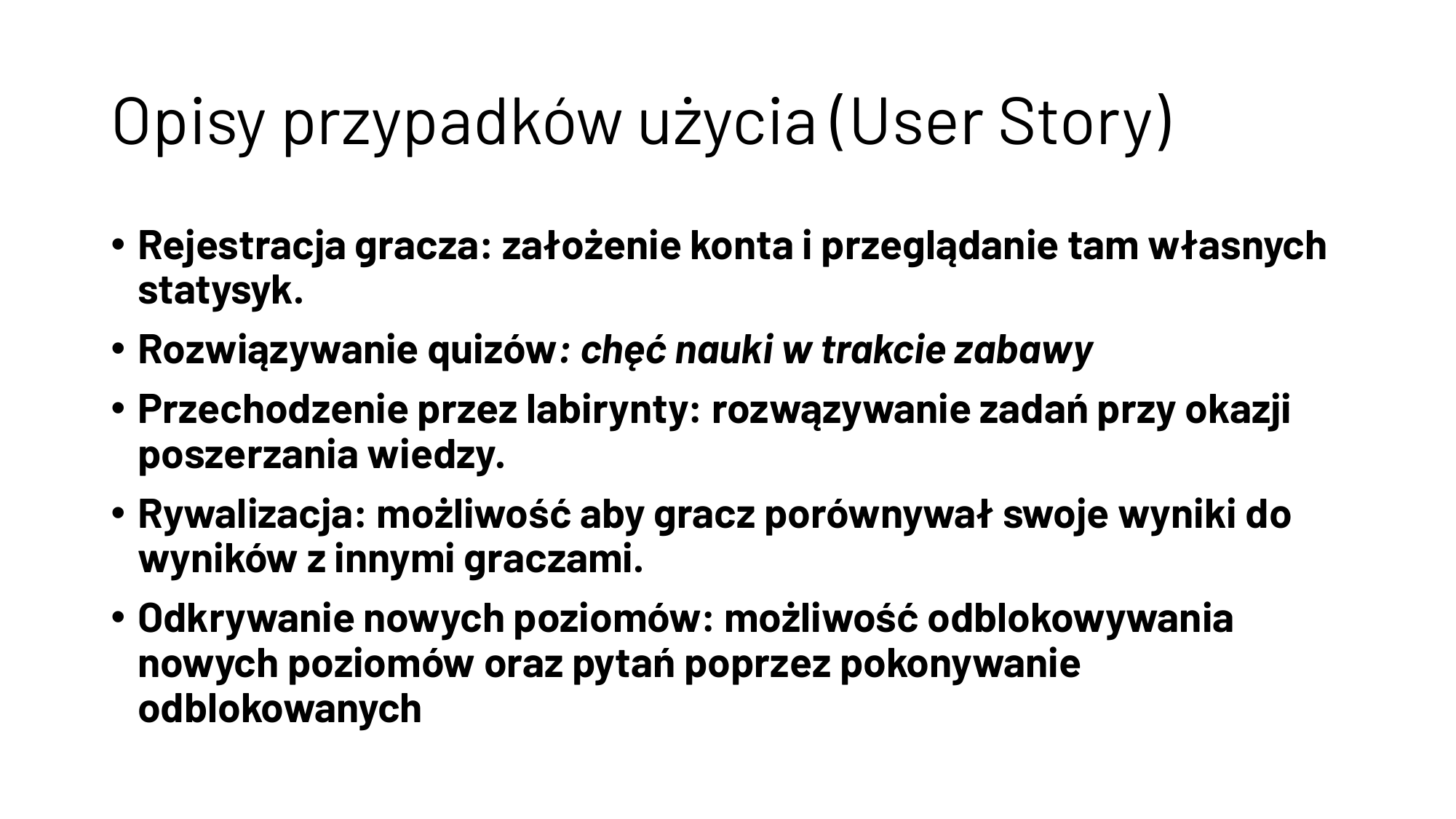

# Opisy przypadków użycia (User Story)
Rejestracja gracza: założenie konta i przeglądanie tam własnych statysyk.
Rozwiązywanie quizów: chęć nauki w trakcie zabawy
Przechodzenie przez labirynty: rozwązywanie zadań przy okazji poszerzania wiedzy.
Rywalizacja: możliwość aby gracz porównywał swoje wyniki do wyników z innymi graczami.
Odkrywanie nowych poziomów: możliwość odblokowywania nowych poziomów oraz pytań poprzez pokonywanie odblokowanych